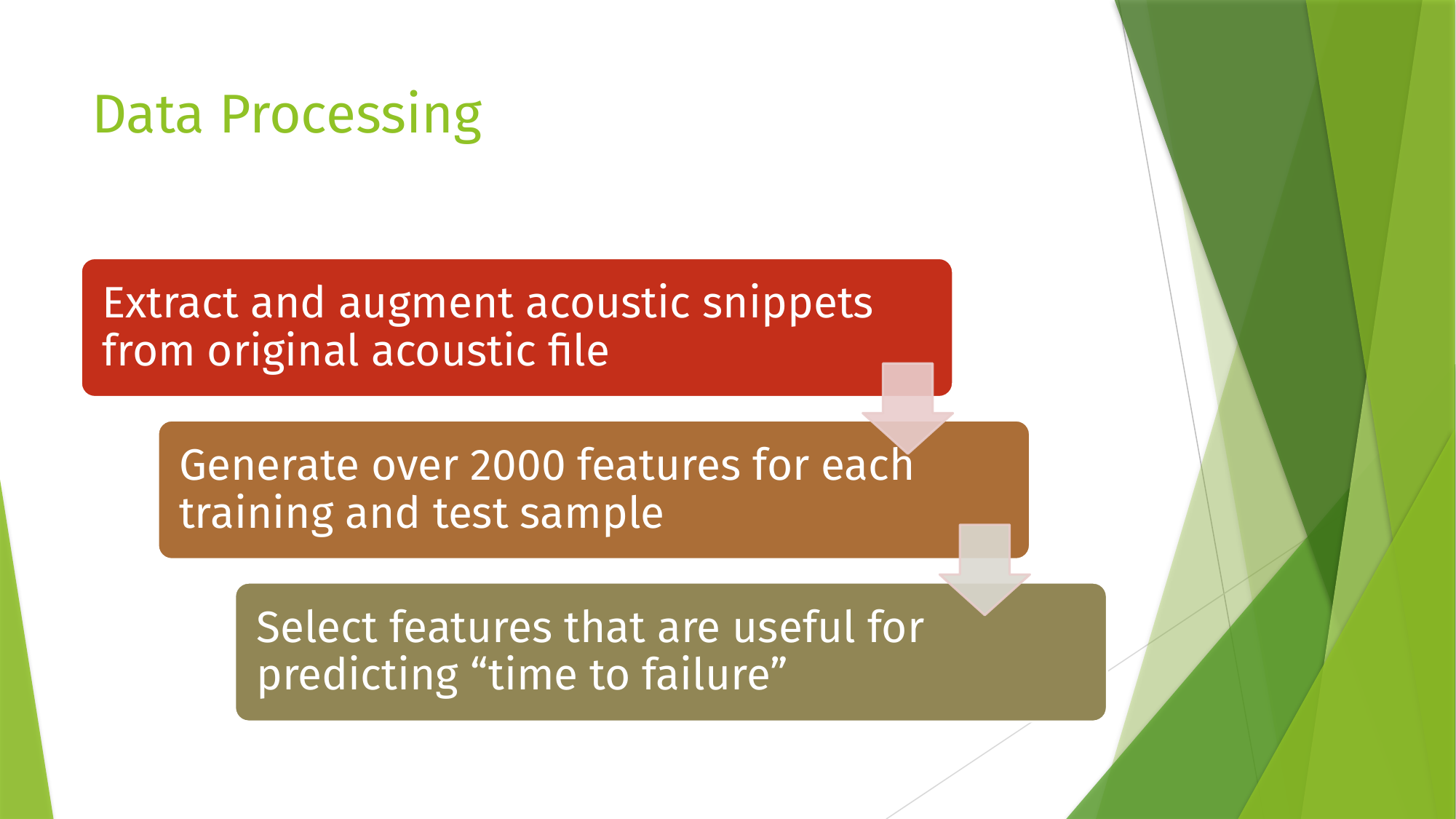

# Data Processing
Extract and augment acoustic snippets from original acoustic file
Generate over 2000 features for each training and test sample
Select features that are useful for predicting “time to failure”